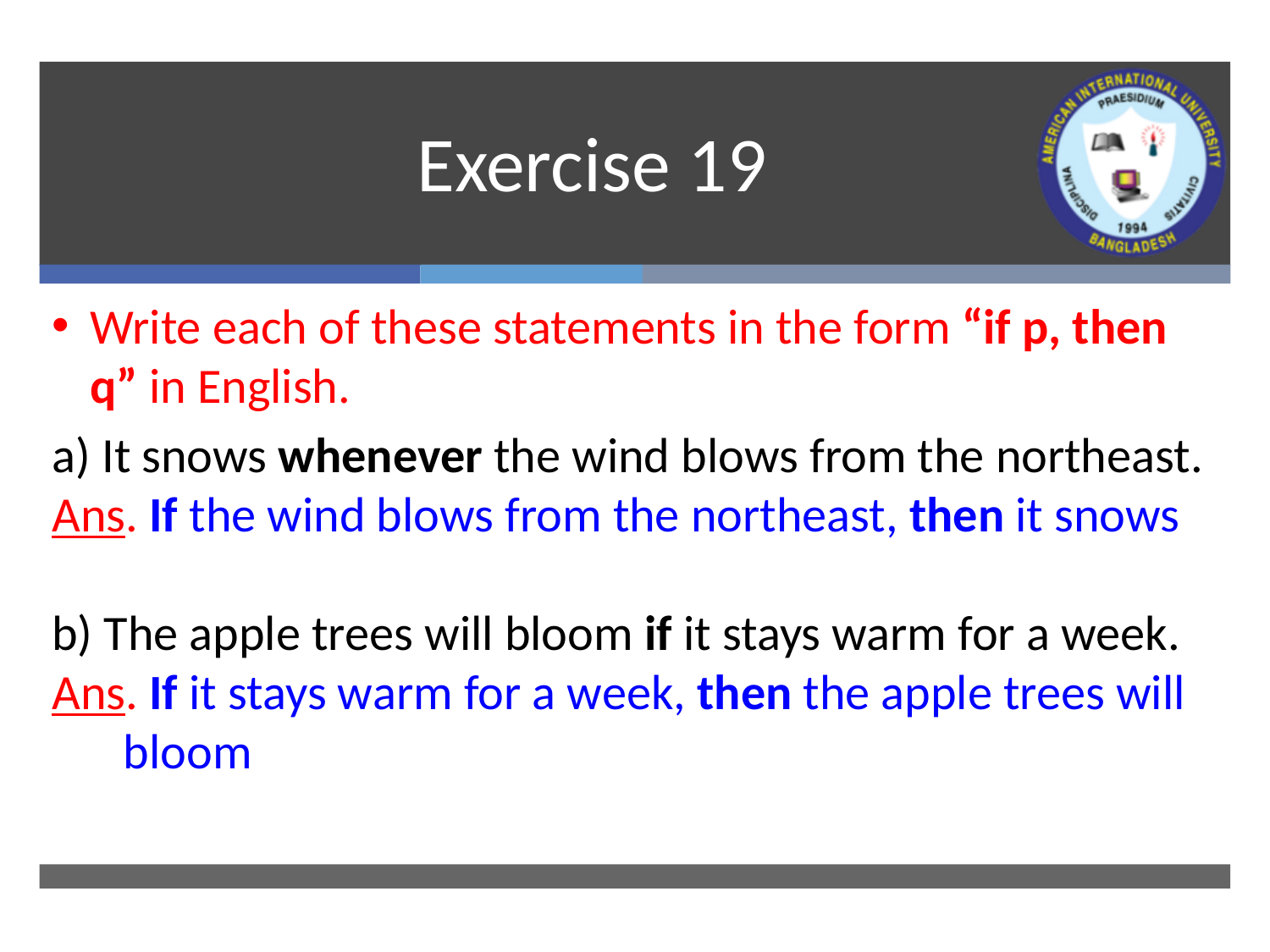

# Exercise 19
Write each of these statements in the form “if p, then q” in English.
 It snows whenever the wind blows from the northeast.
Ans. If the wind blows from the northeast, then it snows

b) The apple trees will bloom if it stays warm for a week.
Ans. If it stays warm for a week, then the apple trees will bloom